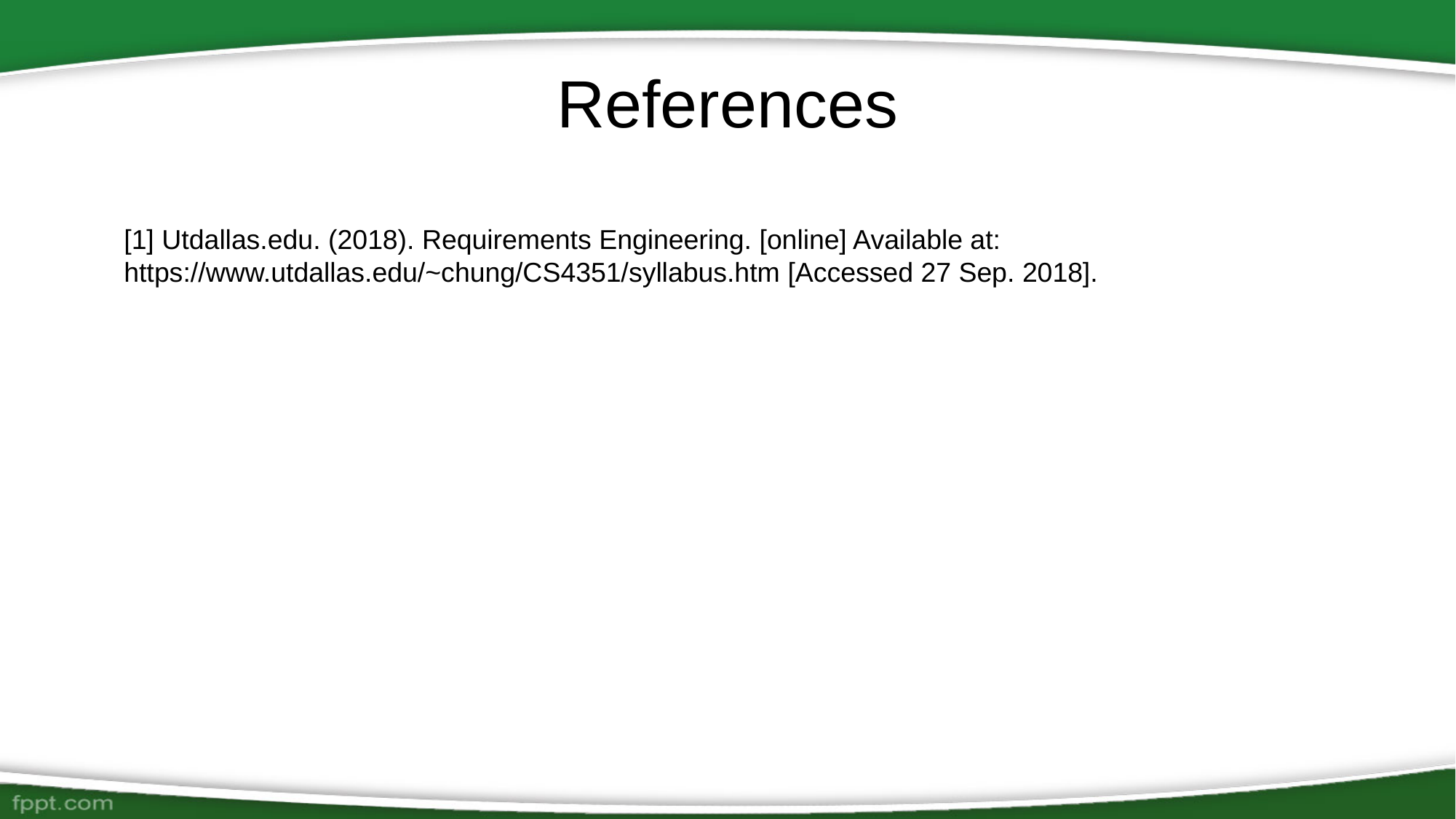

# References
[1] Utdallas.edu. (2018). Requirements Engineering. [online] Available at: https://www.utdallas.edu/~chung/CS4351/syllabus.htm [Accessed 27 Sep. 2018].